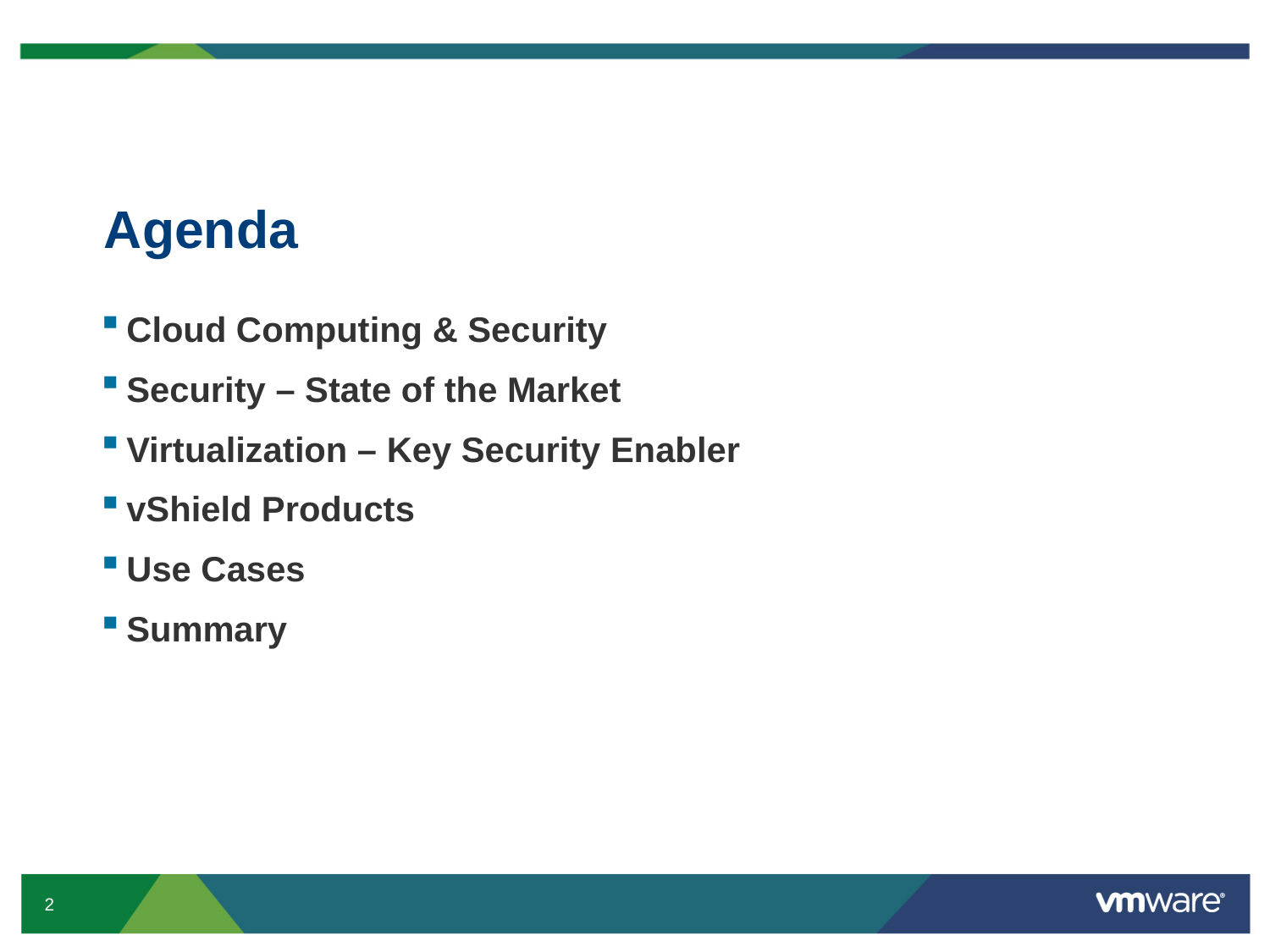

# Agenda
Cloud Computing & Security
Security – State of the Market
Virtualization – Key Security Enabler
vShield Products
Use Cases
Summary